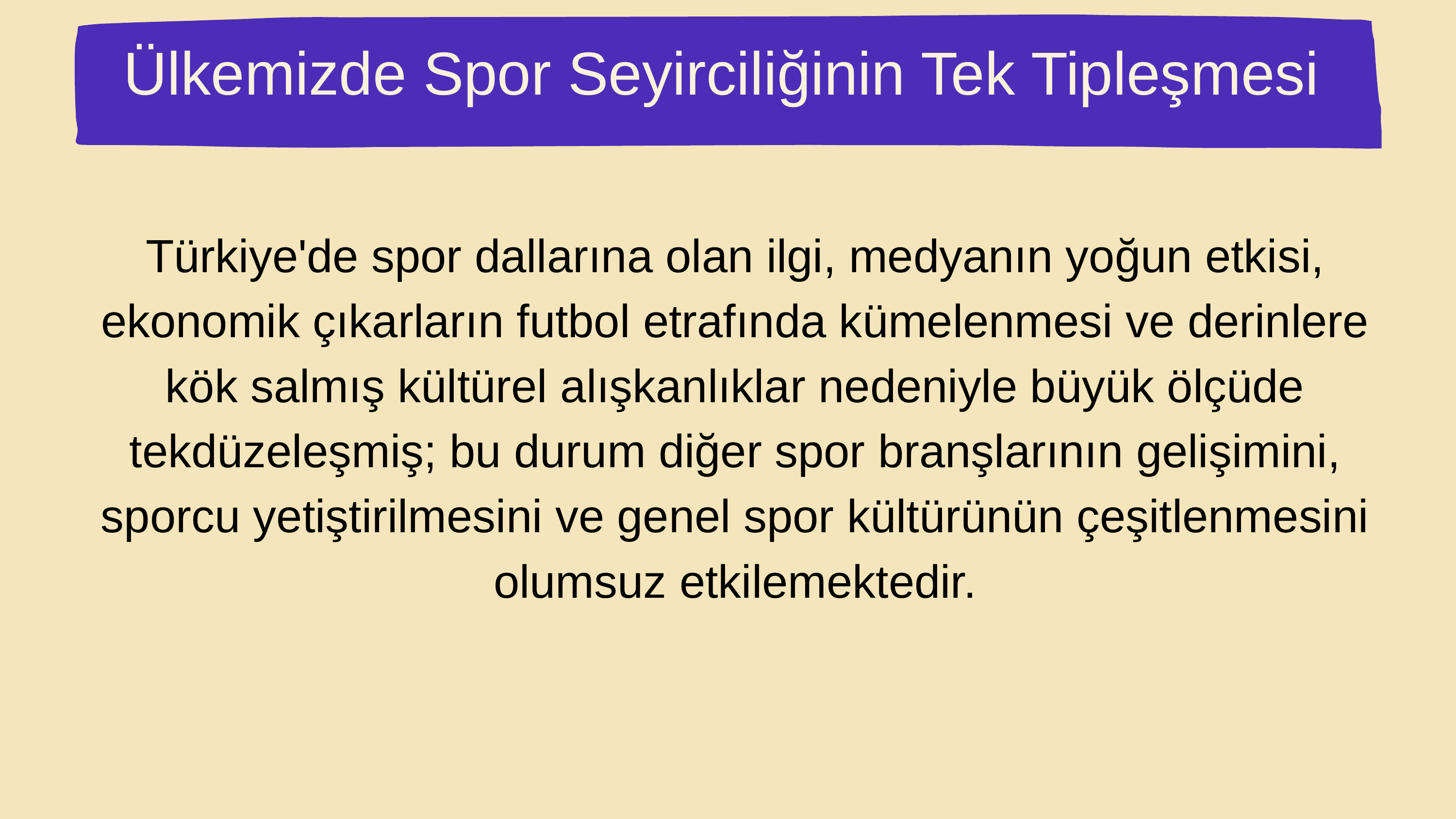

Ülkemizde Spor Seyirciliğinin Tek Tipleşmesi
Türkiye'de spor dallarına olan ilgi, medyanın yoğun etkisi, ekonomik çıkarların futbol etrafında kümelenmesi ve derinlere kök salmış kültürel alışkanlıklar nedeniyle büyük ölçüde tekdüzeleşmiş; bu durum diğer spor branşlarının gelişimini, sporcu yetiştirilmesini ve genel spor kültürünün çeşitlenmesini olumsuz etkilemektedir.